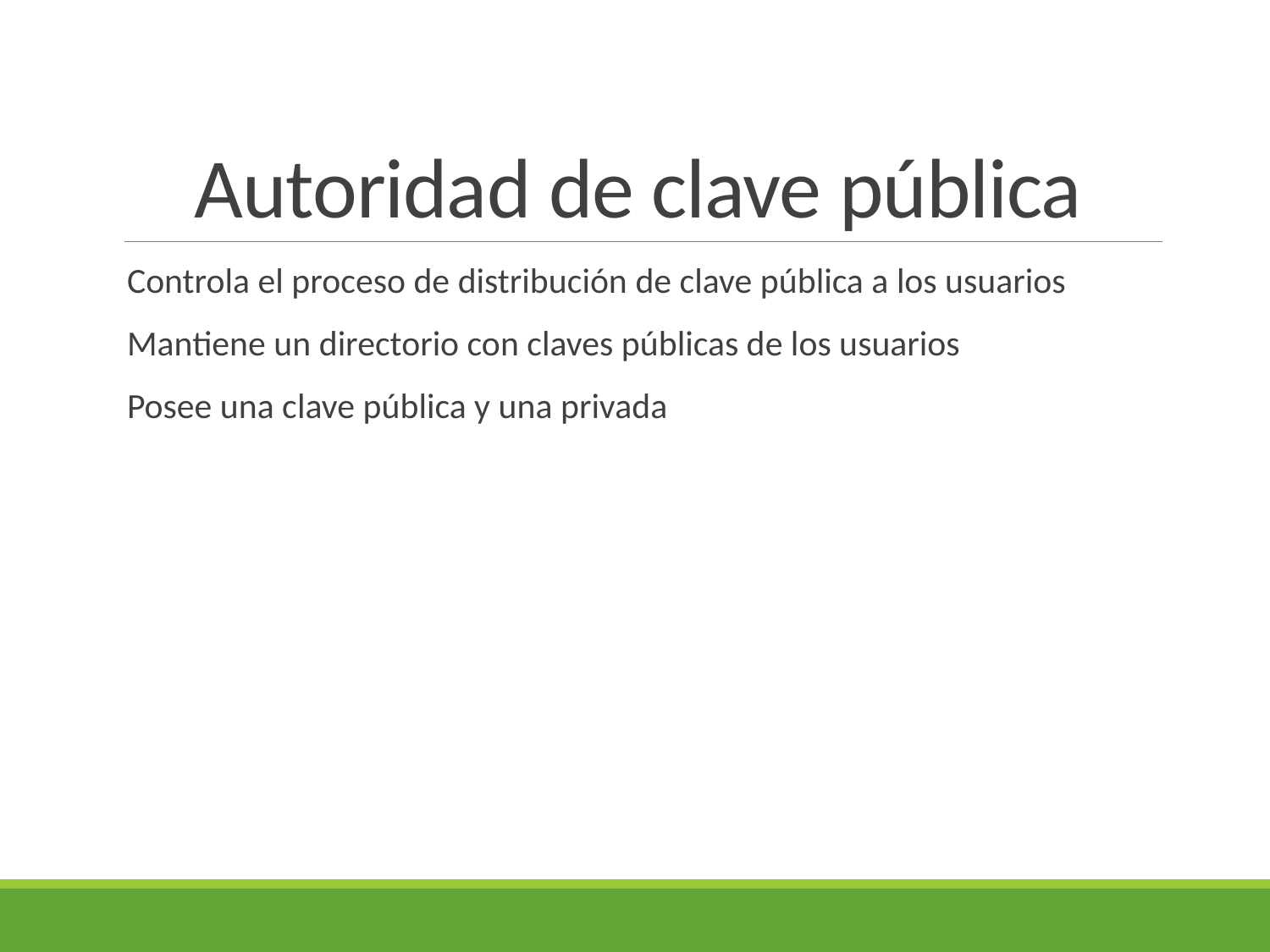

# Autoridad de clave pública
Controla el proceso de distribución de clave pública a los usuarios
Mantiene un directorio con claves públicas de los usuarios
Posee una clave pública y una privada